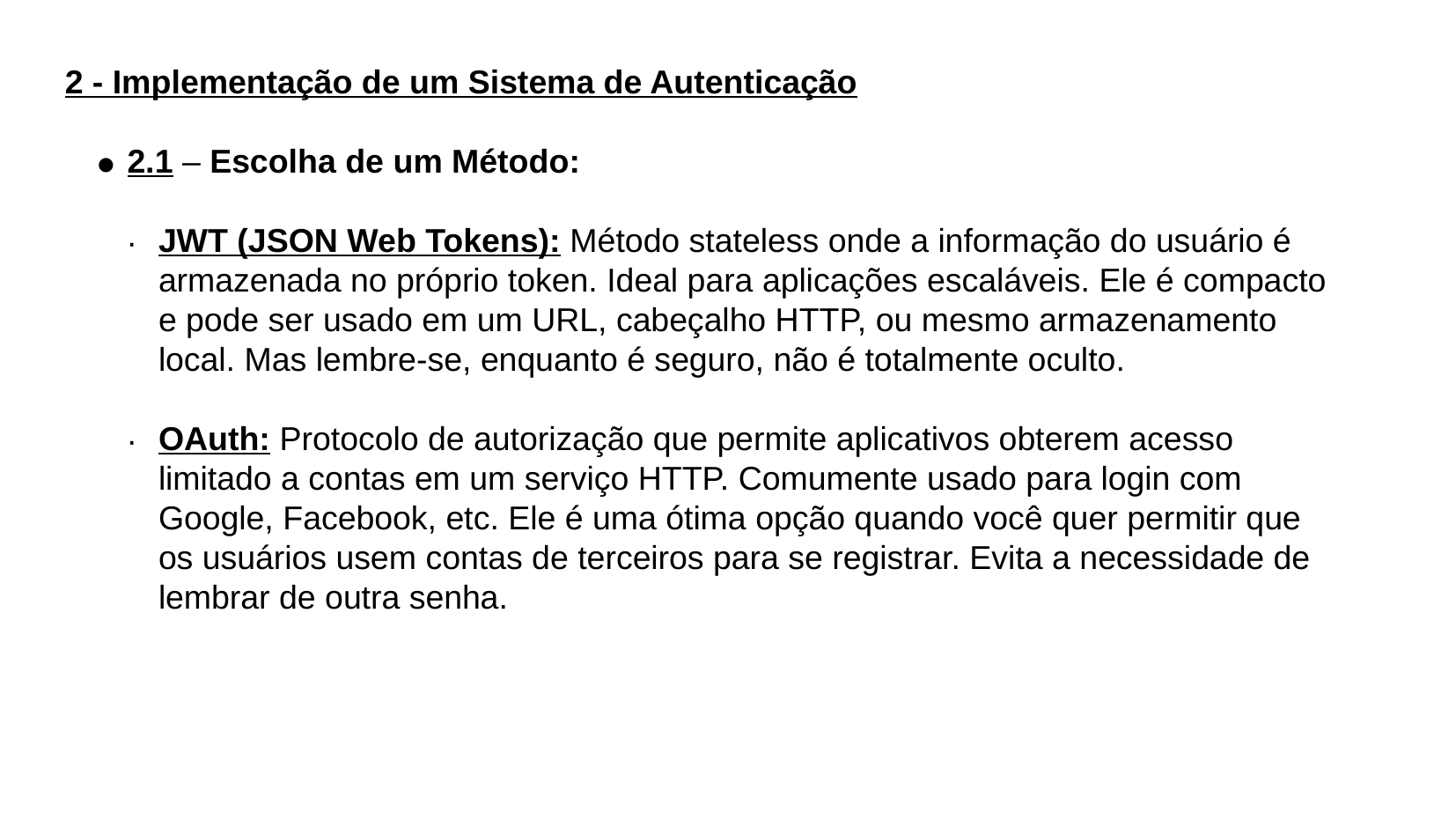

2 - Implementação de um Sistema de Autenticação

2.1 – Escolha de um Método:

JWT (JSON Web Tokens): Método stateless onde a informação do usuário é armazenada no próprio token. Ideal para aplicações escaláveis. Ele é compacto e pode ser usado em um URL, cabeçalho HTTP, ou mesmo armazenamento local. Mas lembre-se, enquanto é seguro, não é totalmente oculto.

OAuth: Protocolo de autorização que permite aplicativos obterem acesso limitado a contas em um serviço HTTP. Comumente usado para login com Google, Facebook, etc. Ele é uma ótima opção quando você quer permitir que os usuários usem contas de terceiros para se registrar. Evita a necessidade de lembrar de outra senha.